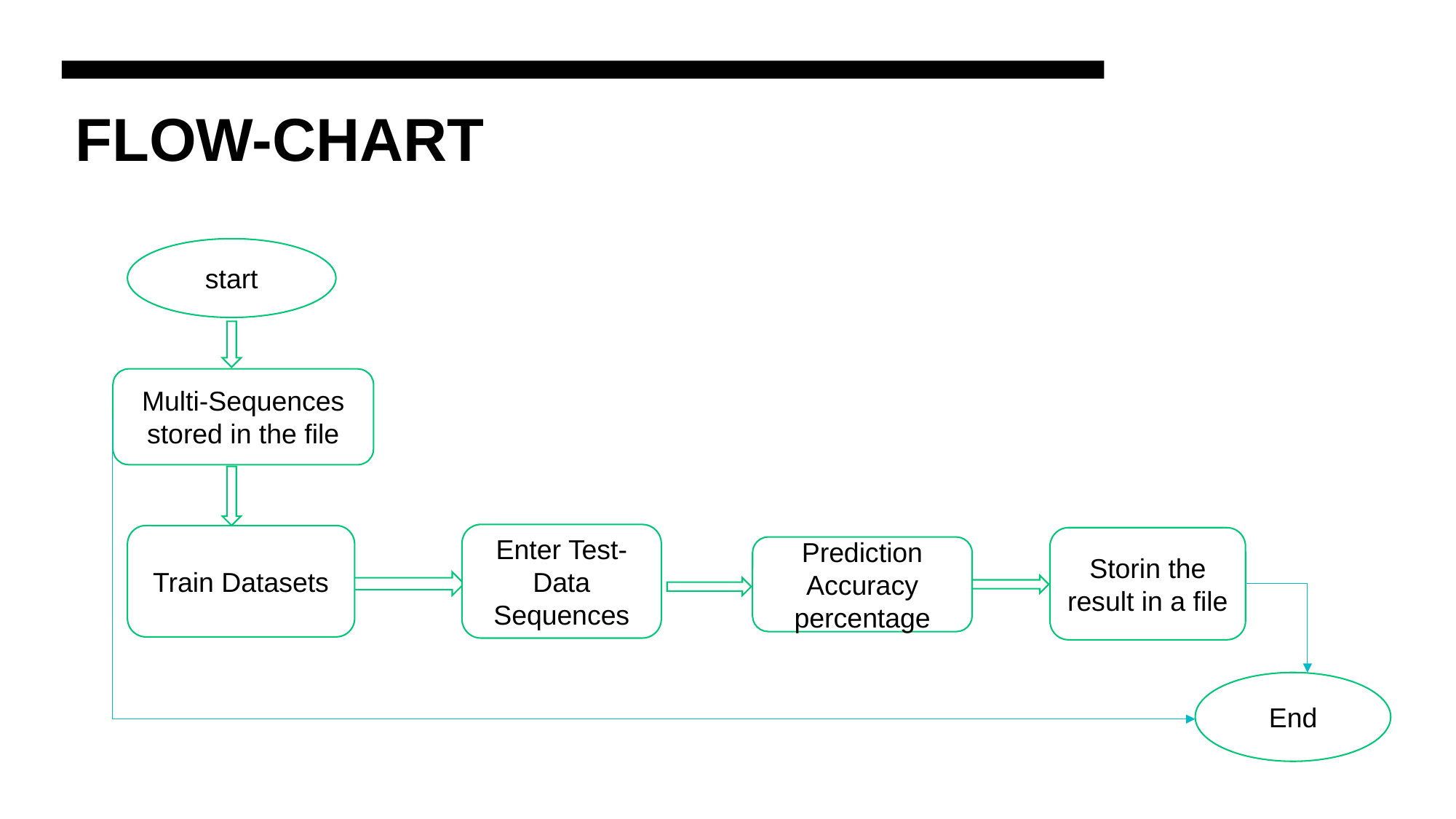

# FLOW-CHART

start

Multi-Sequences stored in the file

Enter Test-Data Sequences
Train Datasets
Storin the result in a file
Prediction Accuracy percentage

End